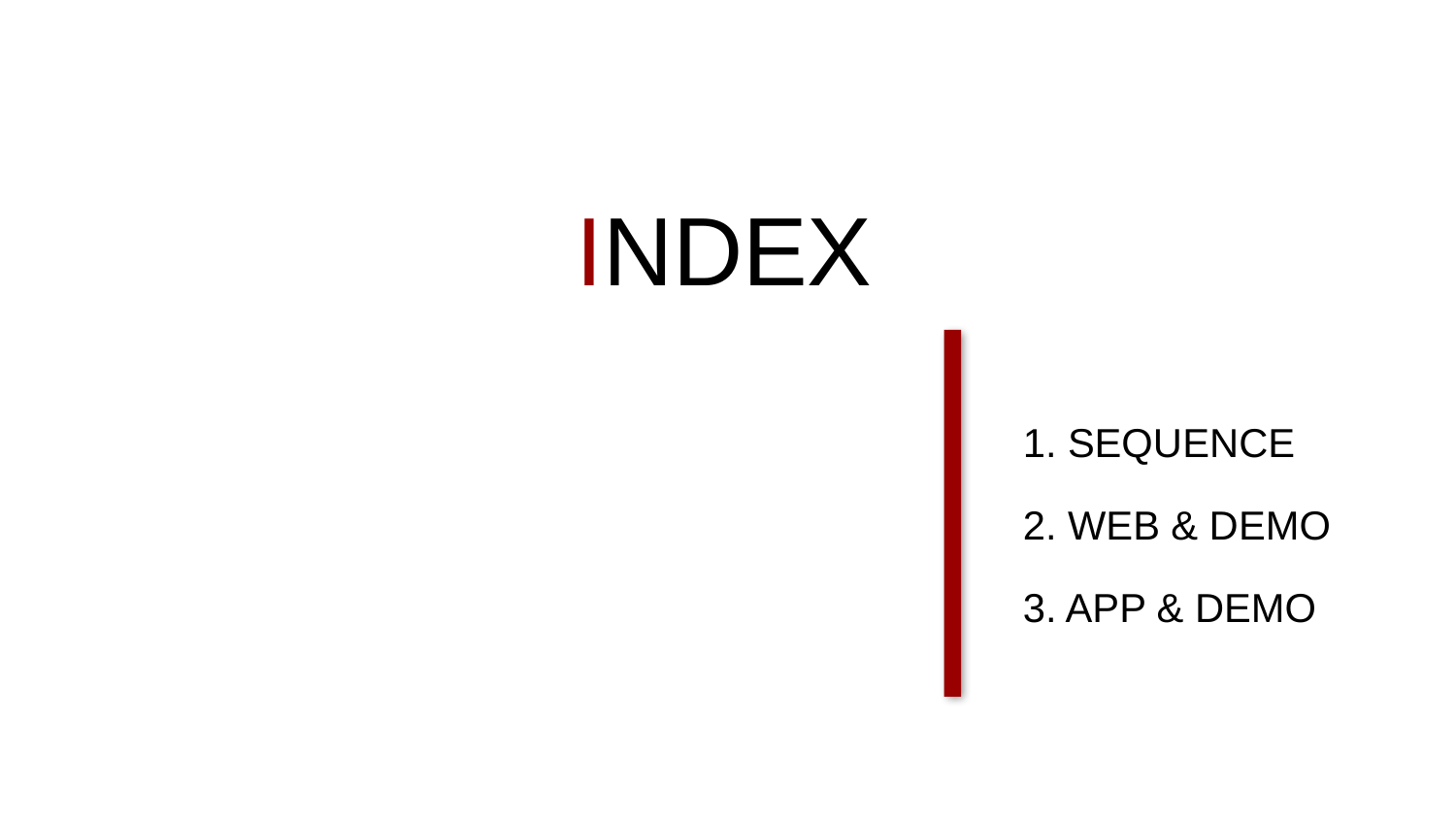

INDEX

 1. SEQUENCE
 2. WEB & DEMO
 3. APP & DEMO